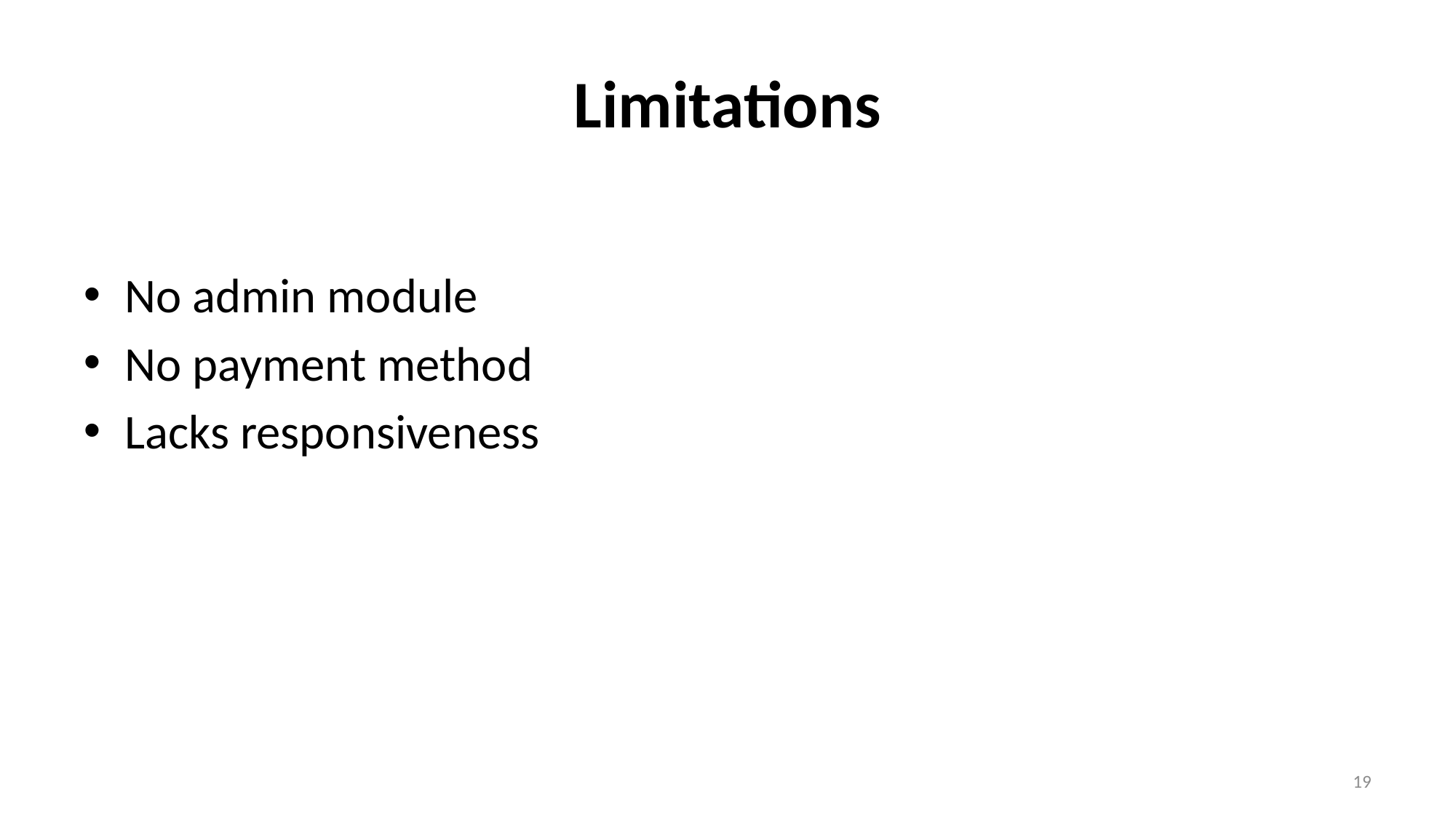

# Limitations

No admin module
No payment method
Lacks responsiveness
19